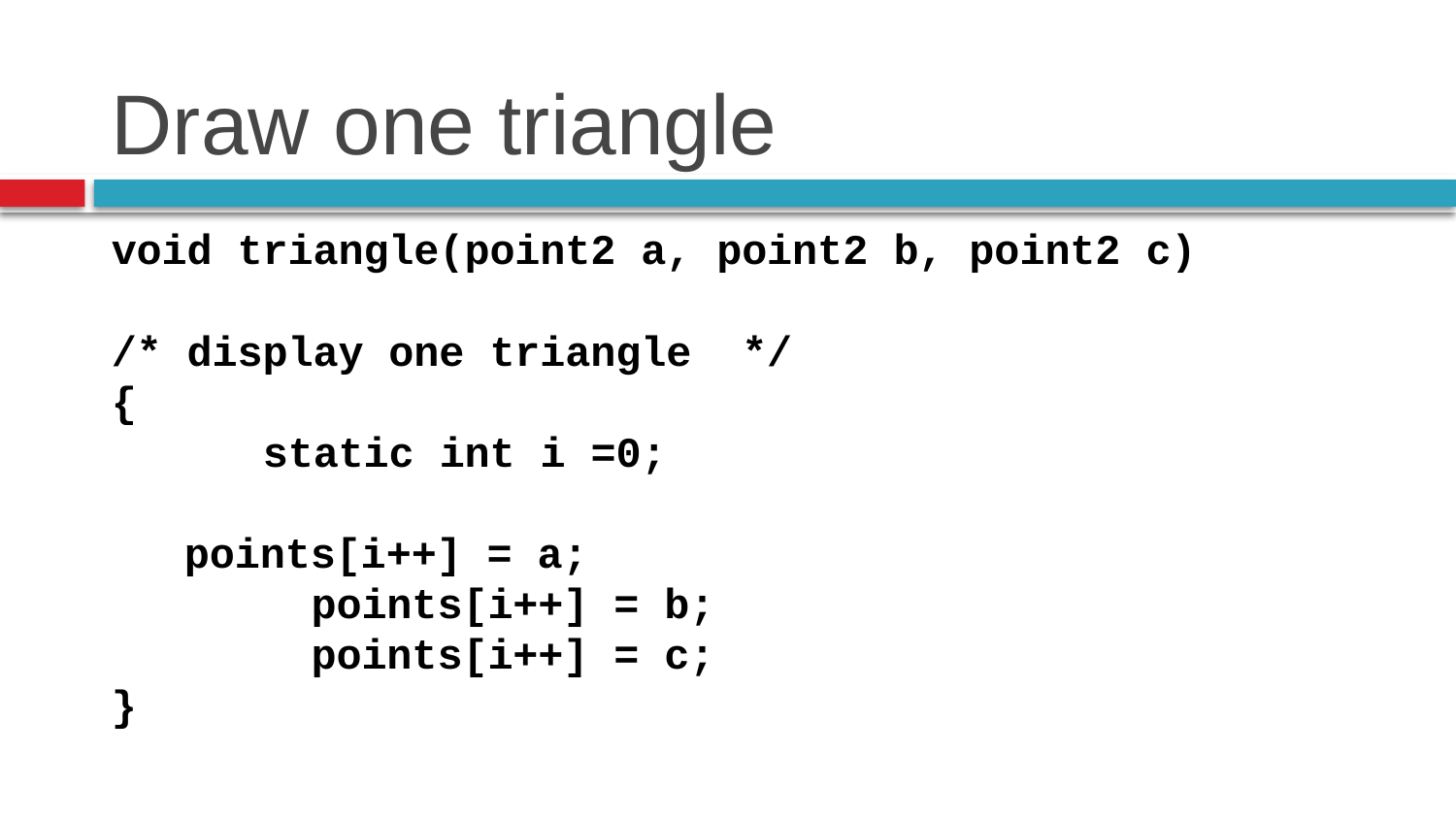

# Draw one triangle
void triangle(point2 a, point2 b, point2 c)

/* display one triangle  */
{
      static int i =0;

		 points[i++] = a;
	 	 points[i++] = b;
	 	 points[i++] = c;
}